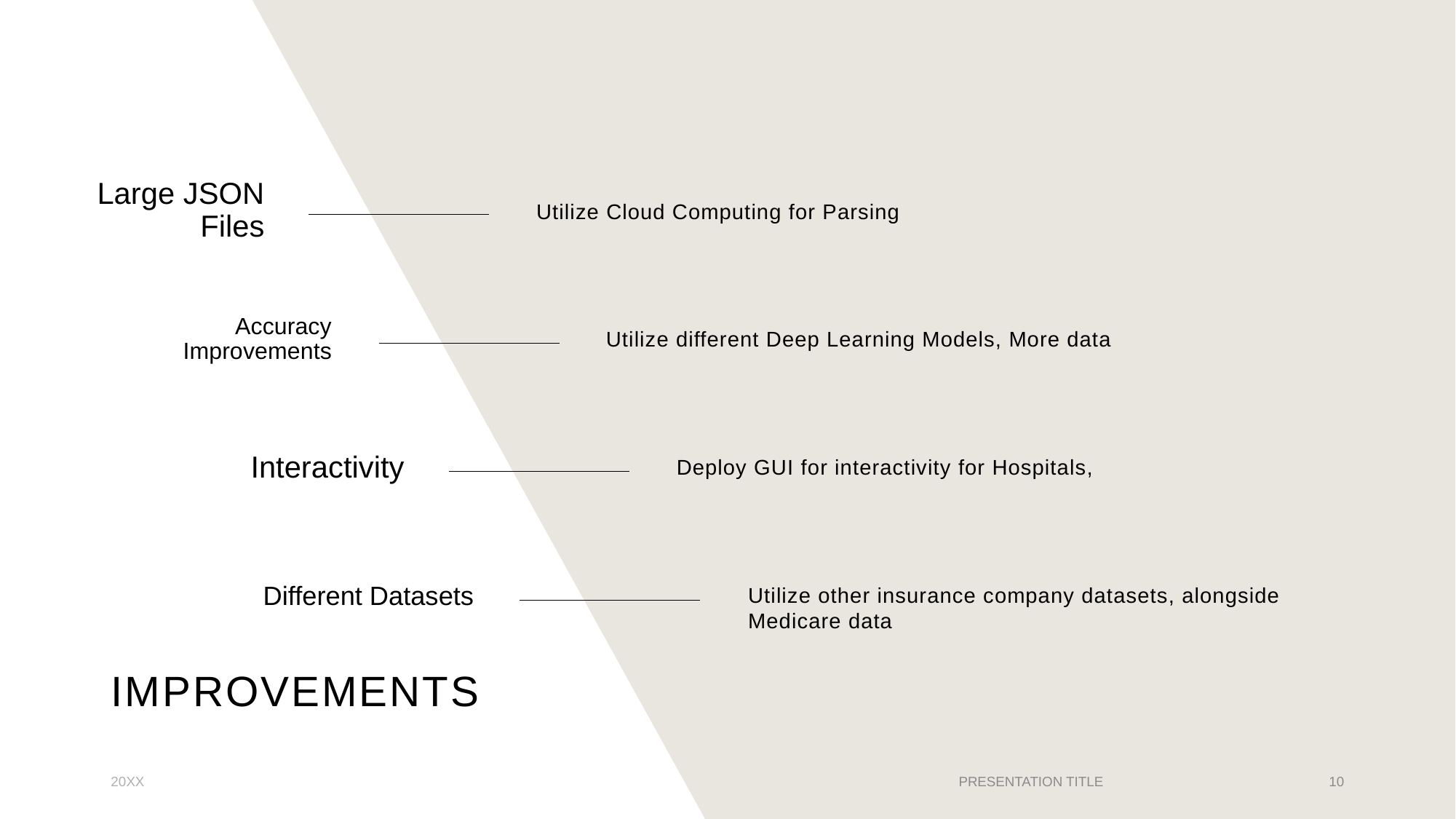

Large JSON Files
Utilize Cloud Computing for Parsing
Accuracy Improvements
Utilize different Deep Learning Models, More data
Interactivity
Deploy GUI for interactivity for Hospitals,
Different Datasets
Utilize other insurance company datasets, alongside Medicare data
# Improvements
20XX
PRESENTATION TITLE
10